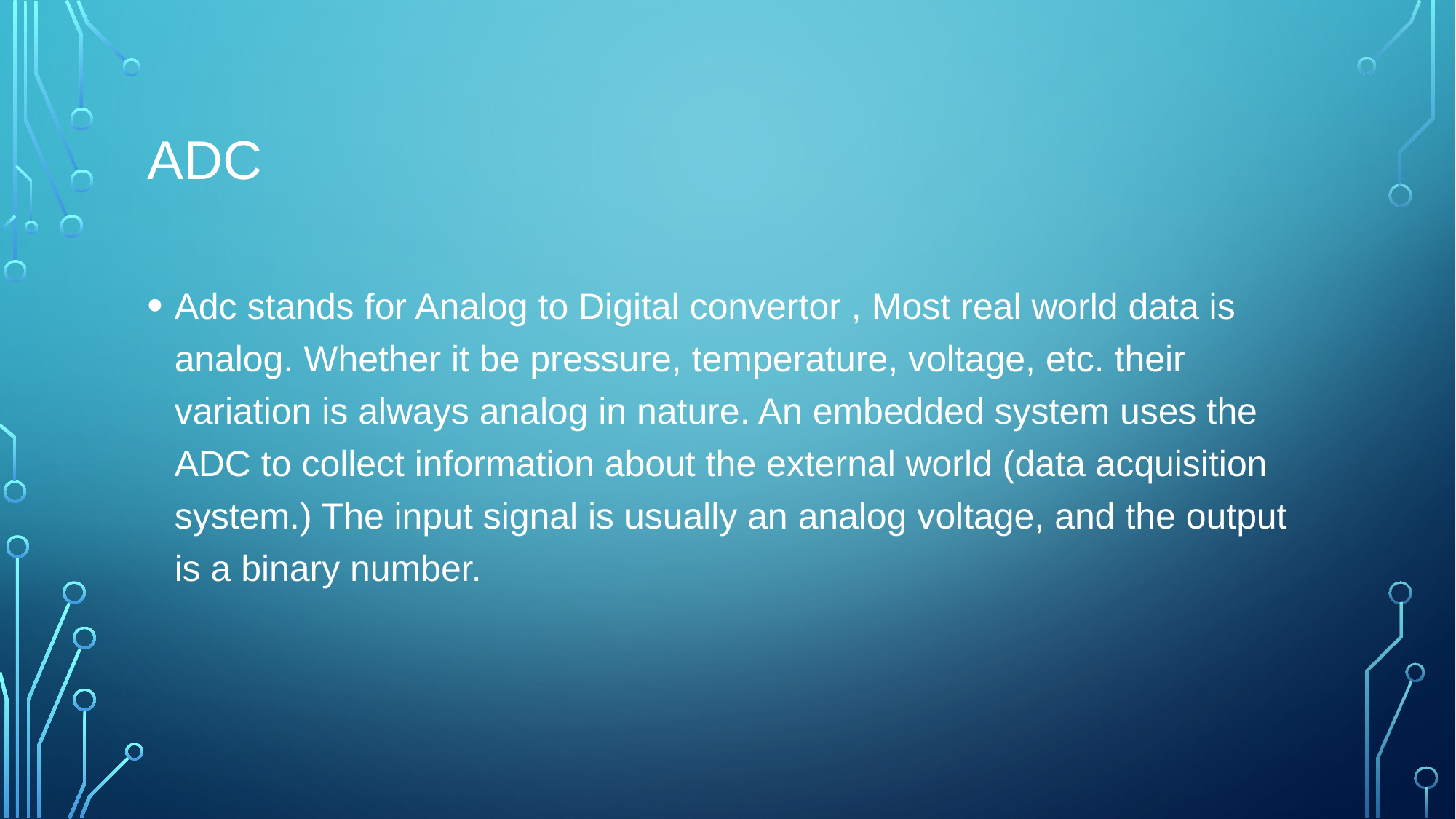

# ADc
Adc stands for Analog to Digital convertor , Most real world data is analog. Whether it be pressure, temperature, voltage, etc. their variation is always analog in nature. An embedded system uses the ADC to collect information about the external world (data acquisition system.) The input signal is usually an analog voltage, and the output is a binary number.